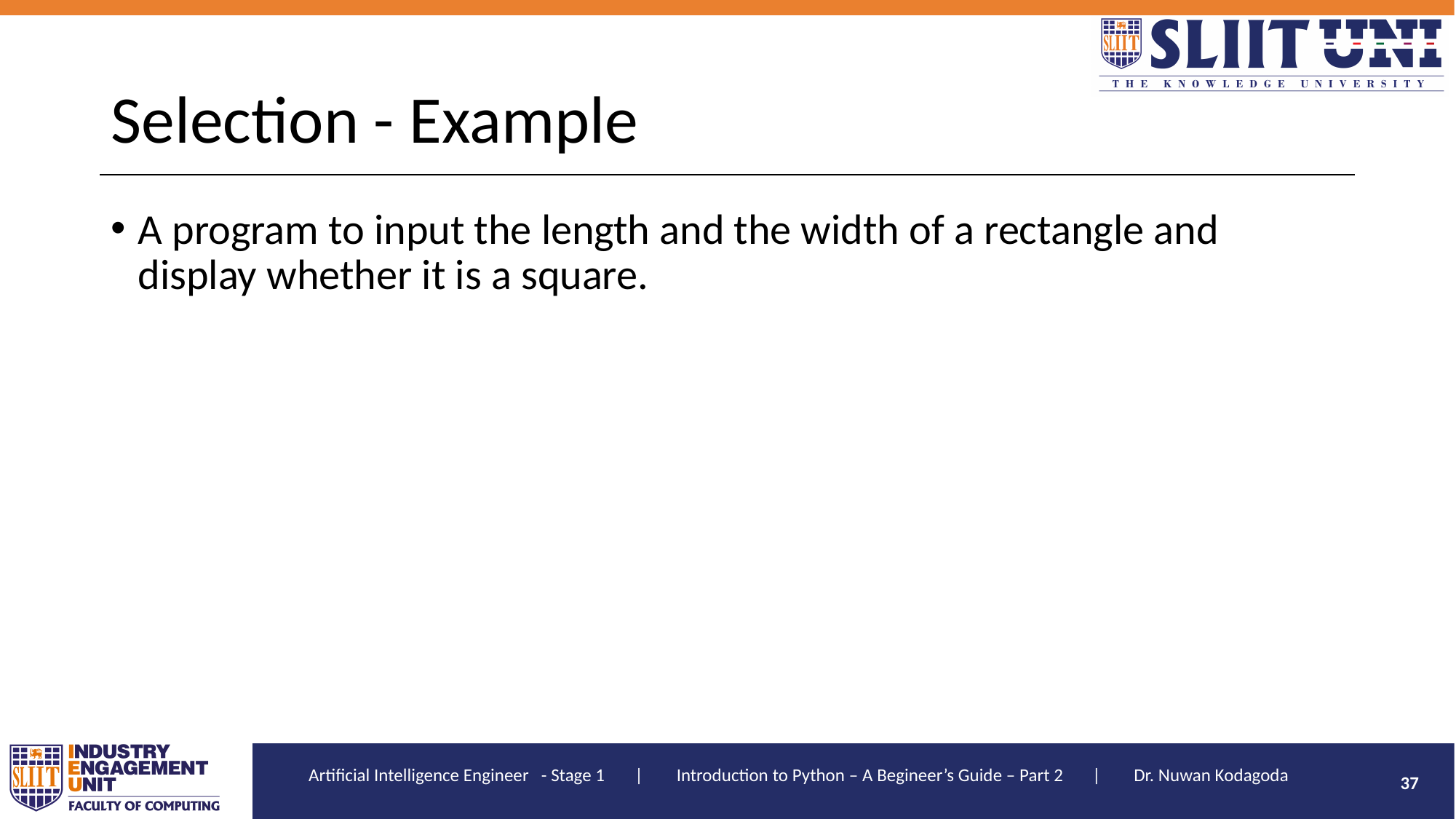

# Selection - Example
A program to input the length and the width of a rectangle and display whether it is a square.
37